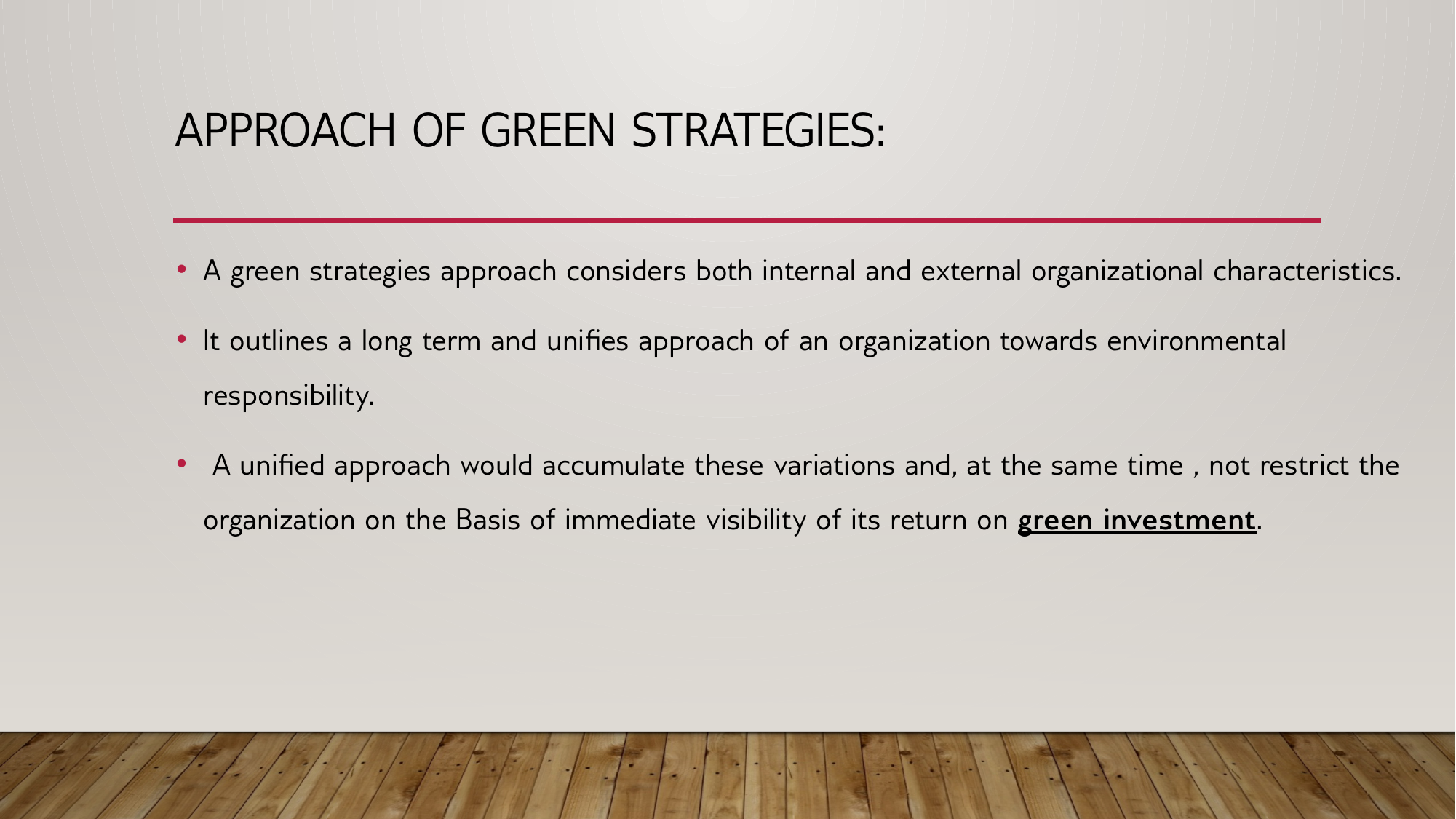

# Approach of green strategies:
A green strategies approach considers both internal and external organizational characteristics.
It outlines a long term and unifies approach of an organization towards environmental responsibility.
 A unified approach would accumulate these variations and, at the same time , not restrict the organization on the Basis of immediate visibility of its return on green investment.